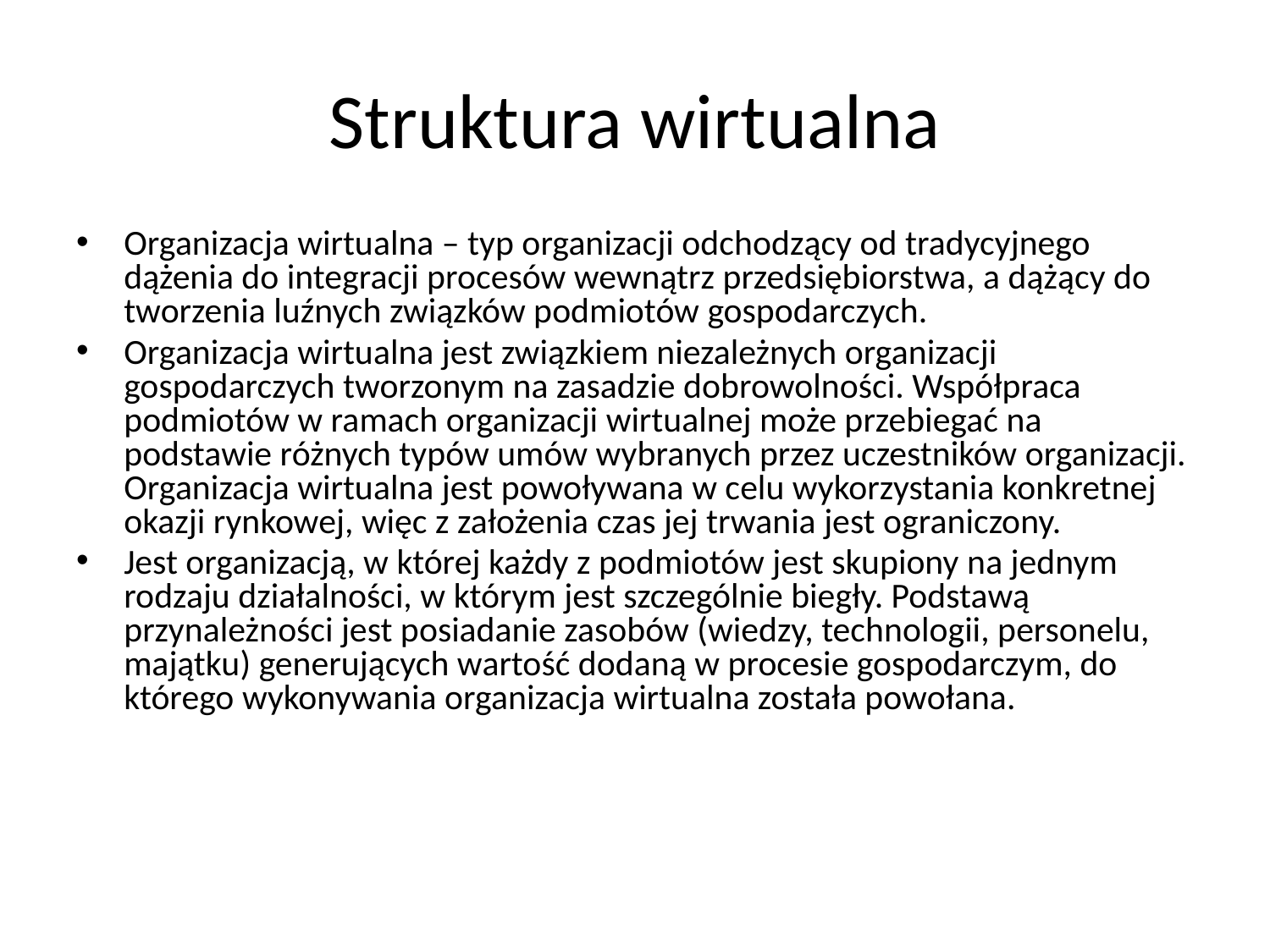

# Struktura wirtualna
Organizacja wirtualna – typ organizacji odchodzący od tradycyjnego dążenia do integracji procesów wewnątrz przedsiębiorstwa, a dążący do tworzenia luźnych związków podmiotów gospodarczych.
Organizacja wirtualna jest związkiem niezależnych organizacji gospodarczych tworzonym na zasadzie dobrowolności. Współpraca podmiotów w ramach organizacji wirtualnej może przebiegać na podstawie różnych typów umów wybranych przez uczestników organizacji. Organizacja wirtualna jest powoływana w celu wykorzystania konkretnej okazji rynkowej, więc z założenia czas jej trwania jest ograniczony.
Jest organizacją, w której każdy z podmiotów jest skupiony na jednym rodzaju działalności, w którym jest szczególnie biegły. Podstawą przynależności jest posiadanie zasobów (wiedzy, technologii, personelu, majątku) generujących wartość dodaną w procesie gospodarczym, do którego wykonywania organizacja wirtualna została powołana.